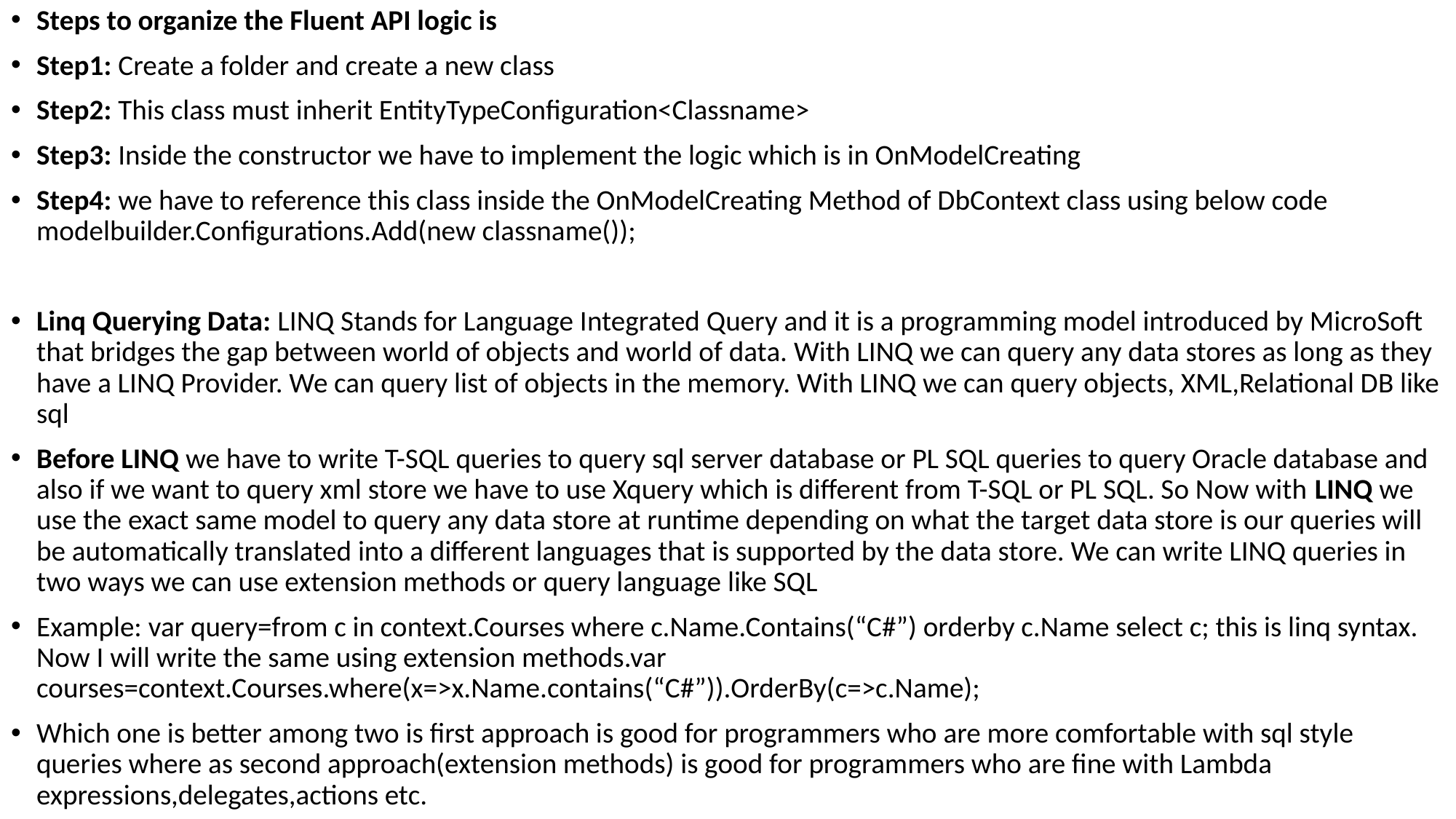

Steps to organize the Fluent API logic is
Step1: Create a folder and create a new class
Step2: This class must inherit EntityTypeConfiguration<Classname>
Step3: Inside the constructor we have to implement the logic which is in OnModelCreating
Step4: we have to reference this class inside the OnModelCreating Method of DbContext class using below code modelbuilder.Configurations.Add(new classname());

Linq Querying Data: LINQ Stands for Language Integrated Query and it is a programming model introduced by MicroSoft that bridges the gap between world of objects and world of data. With LINQ we can query any data stores as long as they have a LINQ Provider. We can query list of objects in the memory. With LINQ we can query objects, XML,Relational DB like sql
Before LINQ we have to write T-SQL queries to query sql server database or PL SQL queries to query Oracle database and also if we want to query xml store we have to use Xquery which is different from T-SQL or PL SQL. So Now with LINQ we use the exact same model to query any data store at runtime depending on what the target data store is our queries will be automatically translated into a different languages that is supported by the data store. We can write LINQ queries in two ways we can use extension methods or query language like SQL
Example: var query=from c in context.Courses where c.Name.Contains(“C#”) orderby c.Name select c; this is linq syntax. Now I will write the same using extension methods.var courses=context.Courses.where(x=>x.Name.contains(“C#”)).OrderBy(c=>c.Name);
Which one is better among two is first approach is good for programmers who are more comfortable with sql style queries where as second approach(extension methods) is good for programmers who are fine with Lambda expressions,delegates,actions etc.